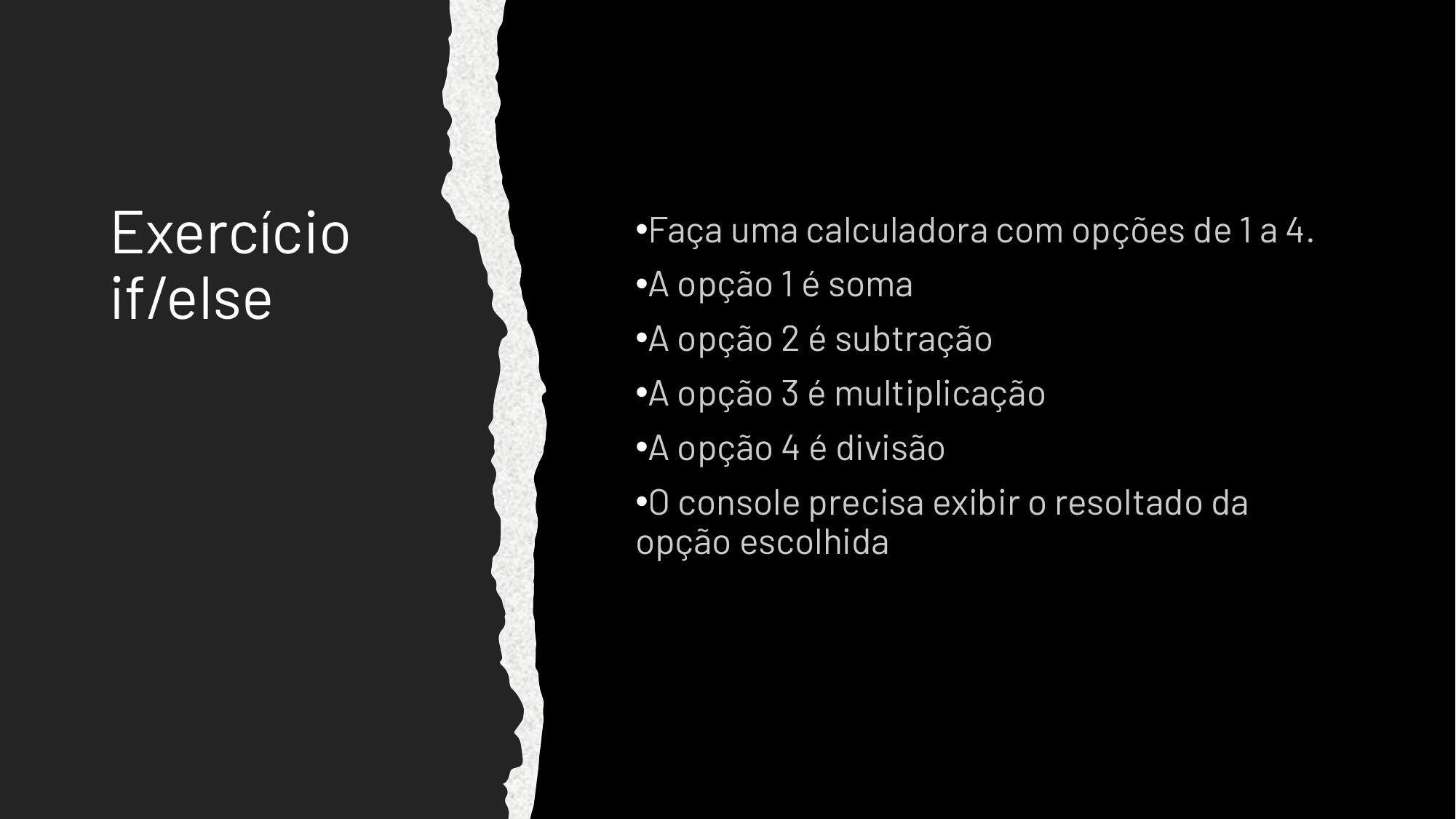

# Exercício if/else
Faça uma calculadora com opções de 1 a 4.
A opção 1 é soma
A opção 2 é subtração
A opção 3 é multiplicação
A opção 4 é divisão
O console precisa exibir o resoltado da opção escolhida